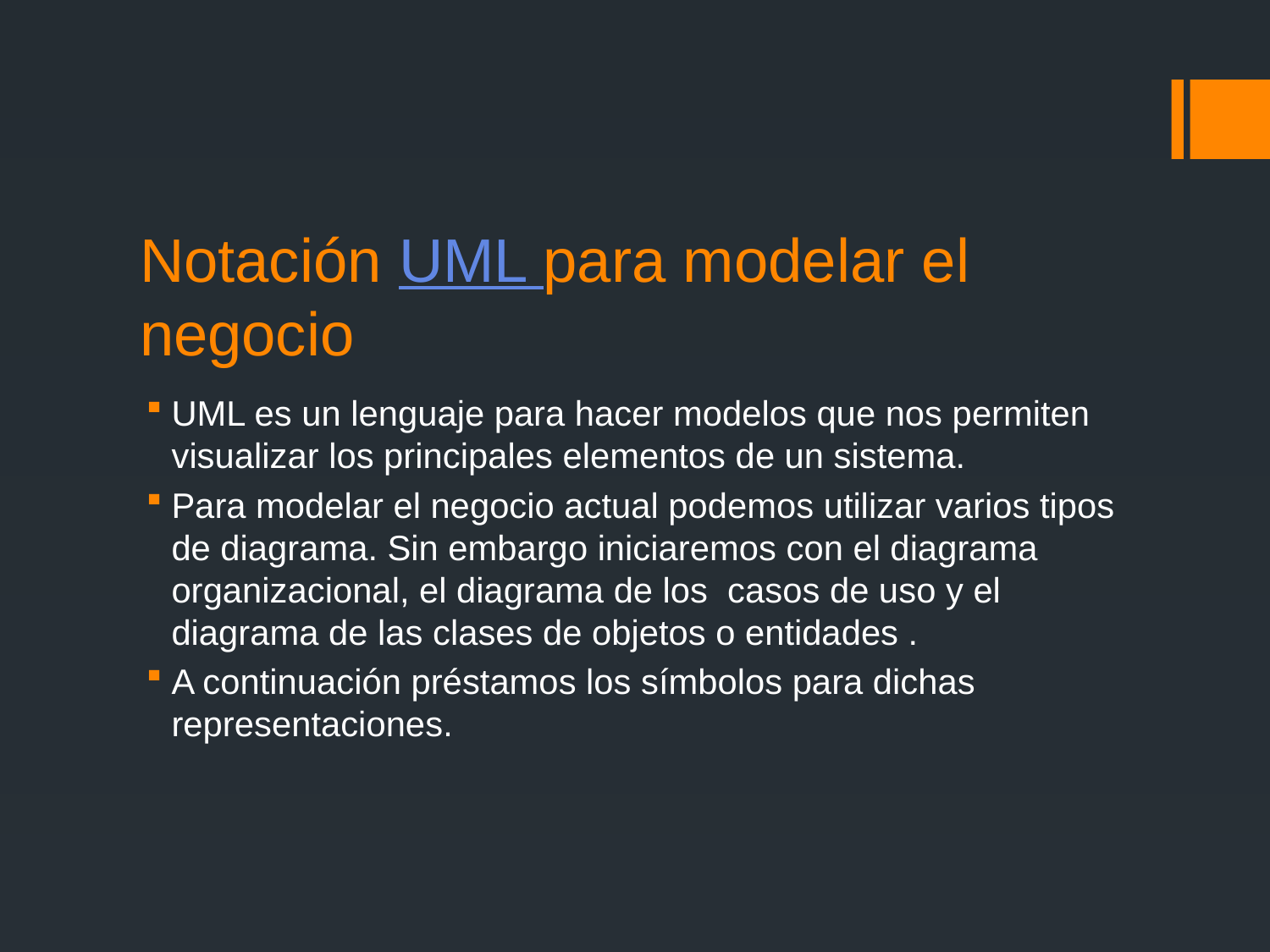

# Notación UML para modelar el negocio
UML es un lenguaje para hacer modelos que nos permiten visualizar los principales elementos de un sistema.
Para modelar el negocio actual podemos utilizar varios tipos de diagrama. Sin embargo iniciaremos con el diagrama organizacional, el diagrama de los  casos de uso y el diagrama de las clases de objetos o entidades .
A continuación préstamos los símbolos para dichas representaciones.